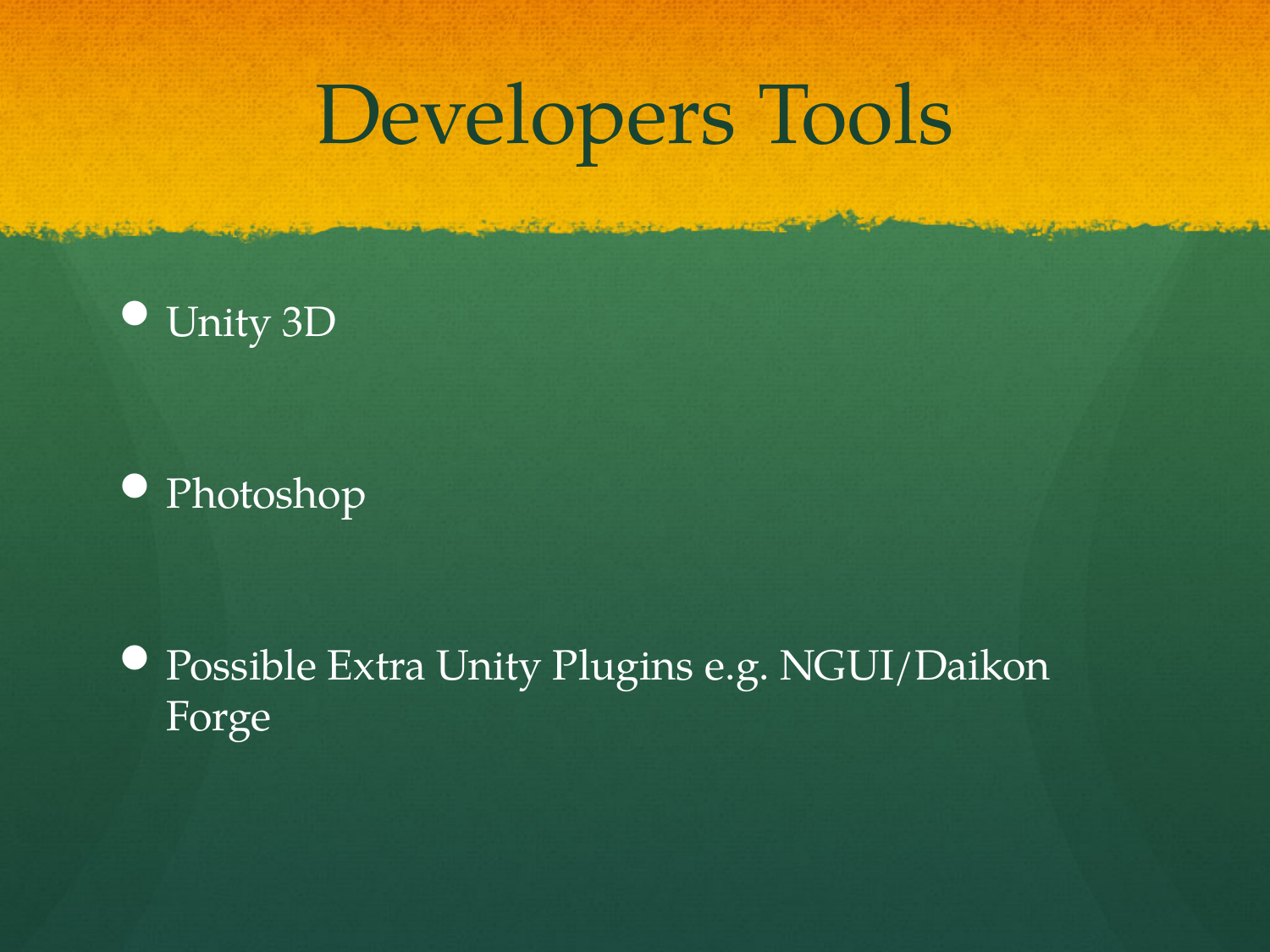

# Developers Tools
Unity 3D

Photoshop

Possible Extra Unity Plugins e.g. NGUI/Daikon Forge